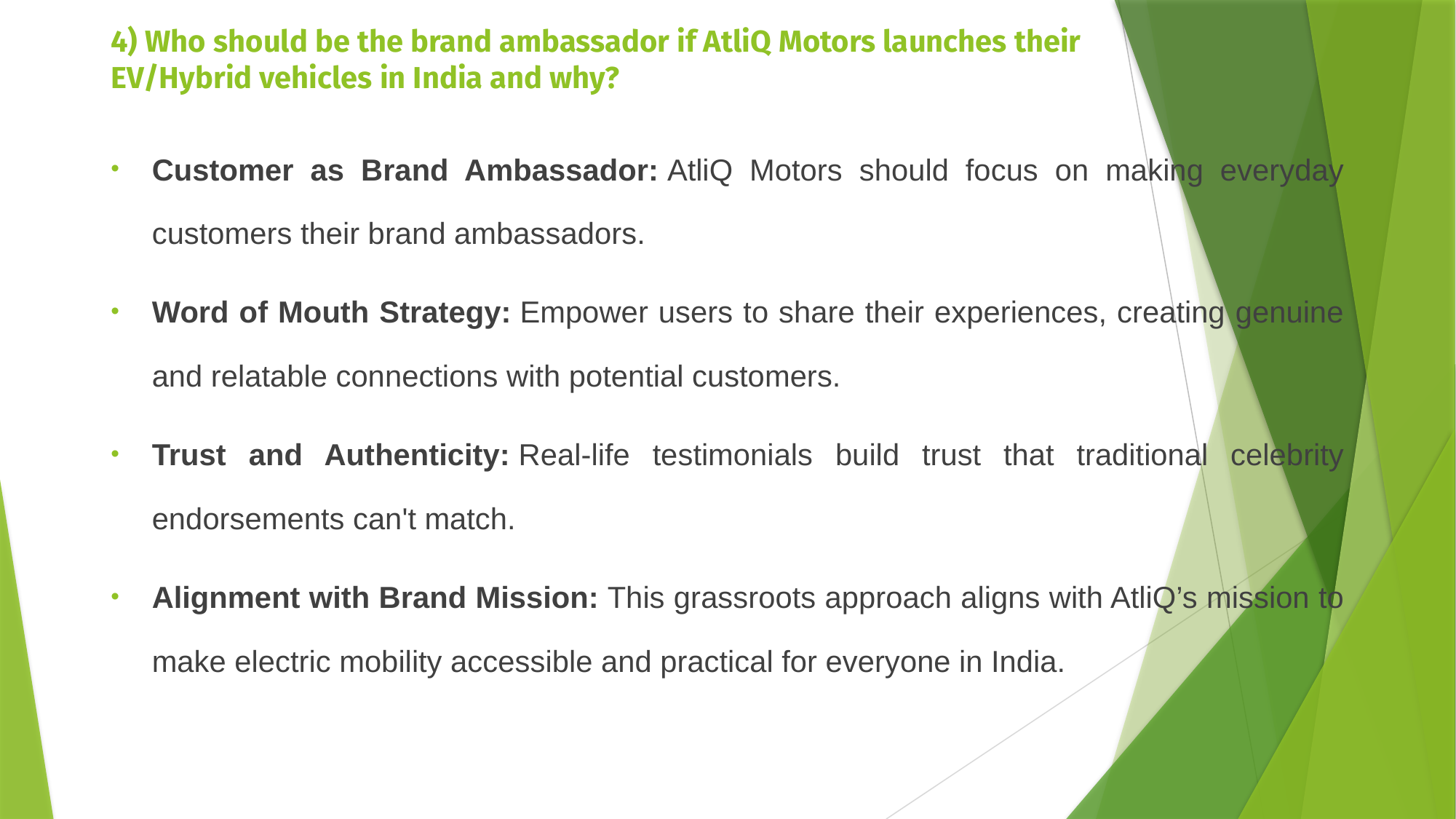

# 4) Who should be the brand ambassador if AtliQ Motors launches their EV/Hybrid vehicles in India and why?
Customer as Brand Ambassador: AtliQ Motors should focus on making everyday customers their brand ambassadors.
Word of Mouth Strategy: Empower users to share their experiences, creating genuine and relatable connections with potential customers.
Trust and Authenticity: Real-life testimonials build trust that traditional celebrity endorsements can't match.
Alignment with Brand Mission: This grassroots approach aligns with AtliQ’s mission to make electric mobility accessible and practical for everyone in India.